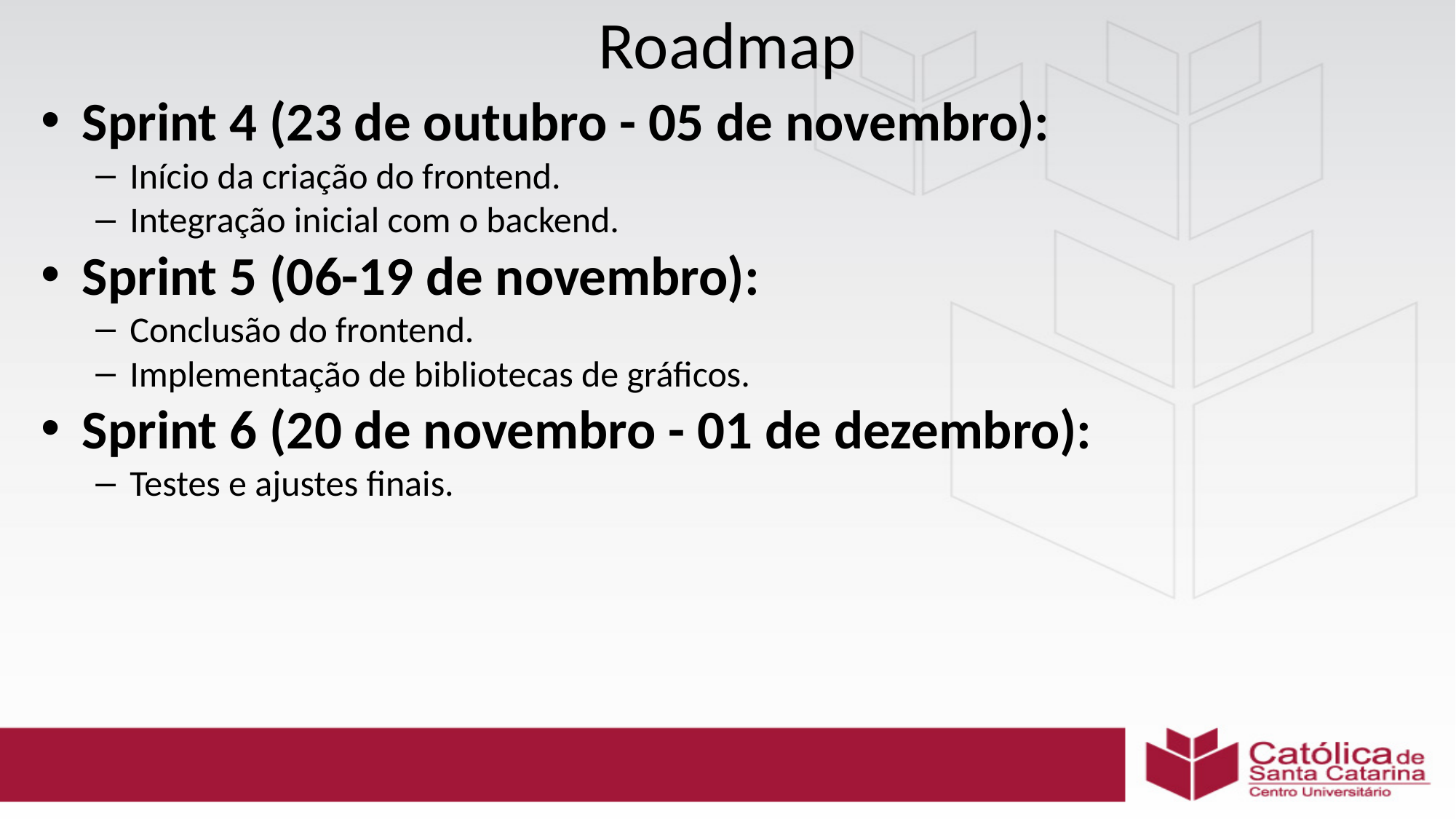

# Roadmap
Sprint 4 (23 de outubro - 05 de novembro):
Início da criação do frontend.
Integração inicial com o backend.
Sprint 5 (06-19 de novembro):
Conclusão do frontend.
Implementação de bibliotecas de gráficos.
Sprint 6 (20 de novembro - 01 de dezembro):
Testes e ajustes finais.